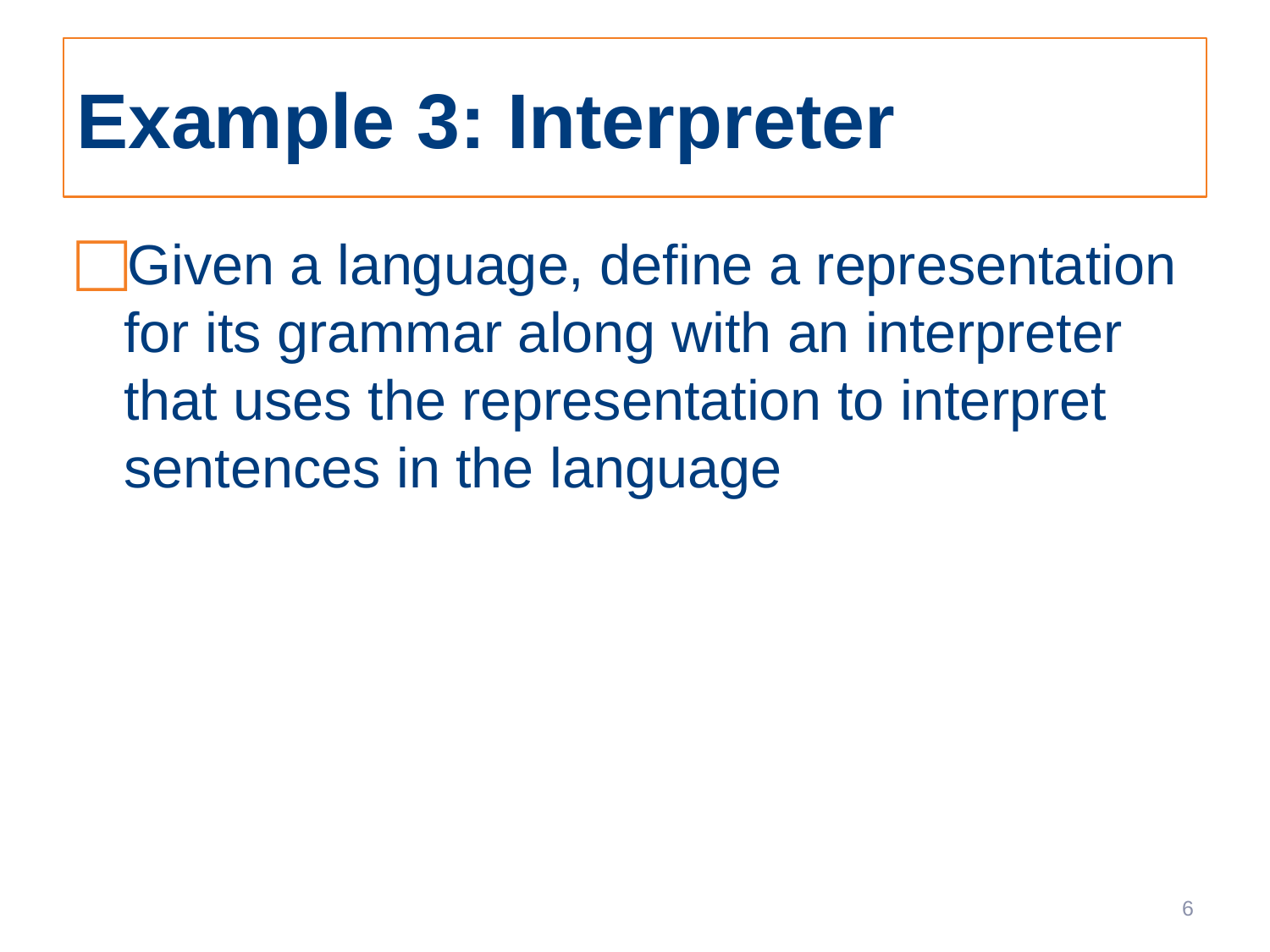

# Example 3: Interpreter
Given a language, define a representation for its grammar along with an interpreter that uses the representation to interpret sentences in the language
6